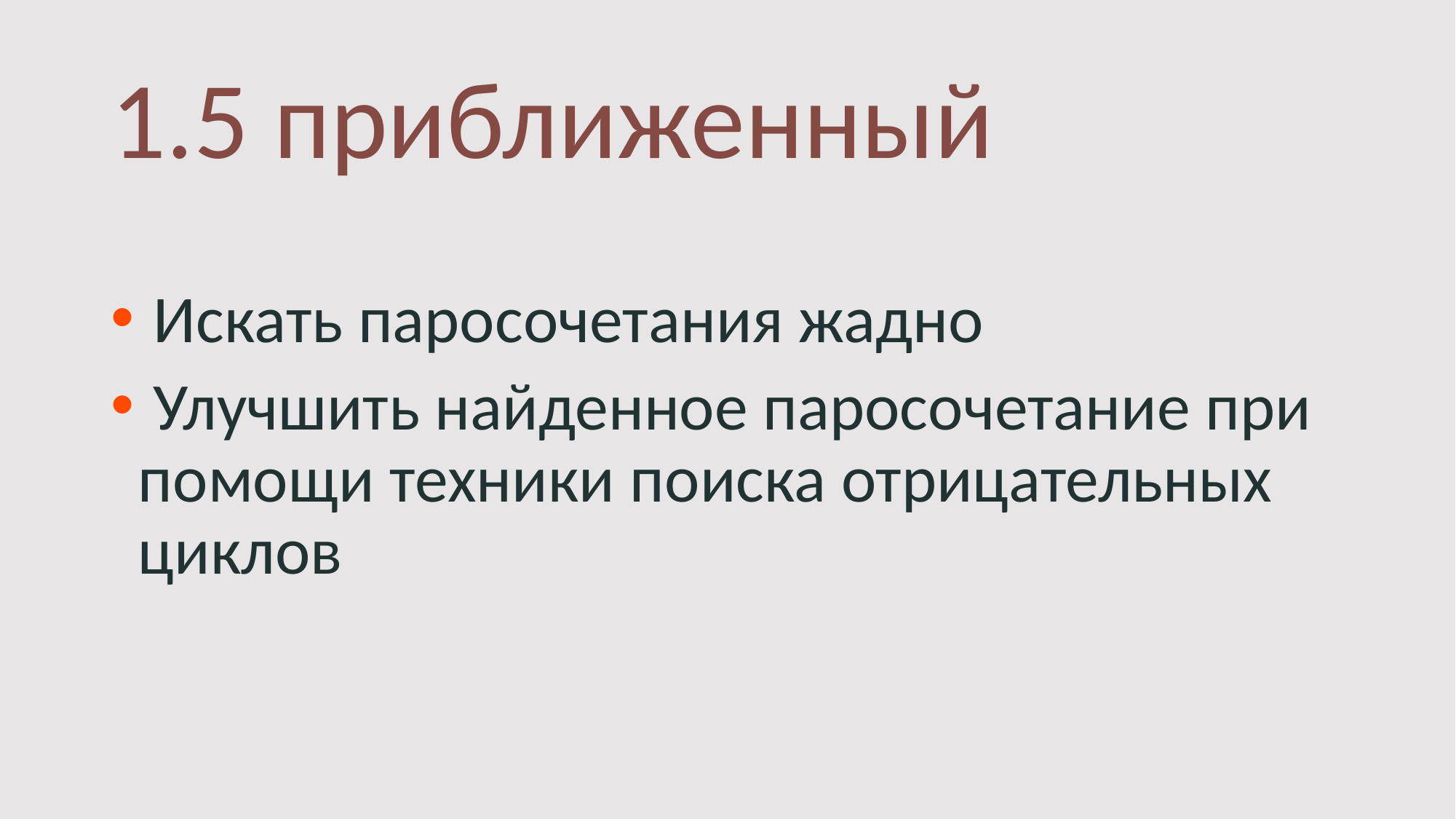

# 1.5 приближенный
 Искать паросочетания жадно
 Улучшить найденное паросочетание при помощи техники поиска отрицательных циклов